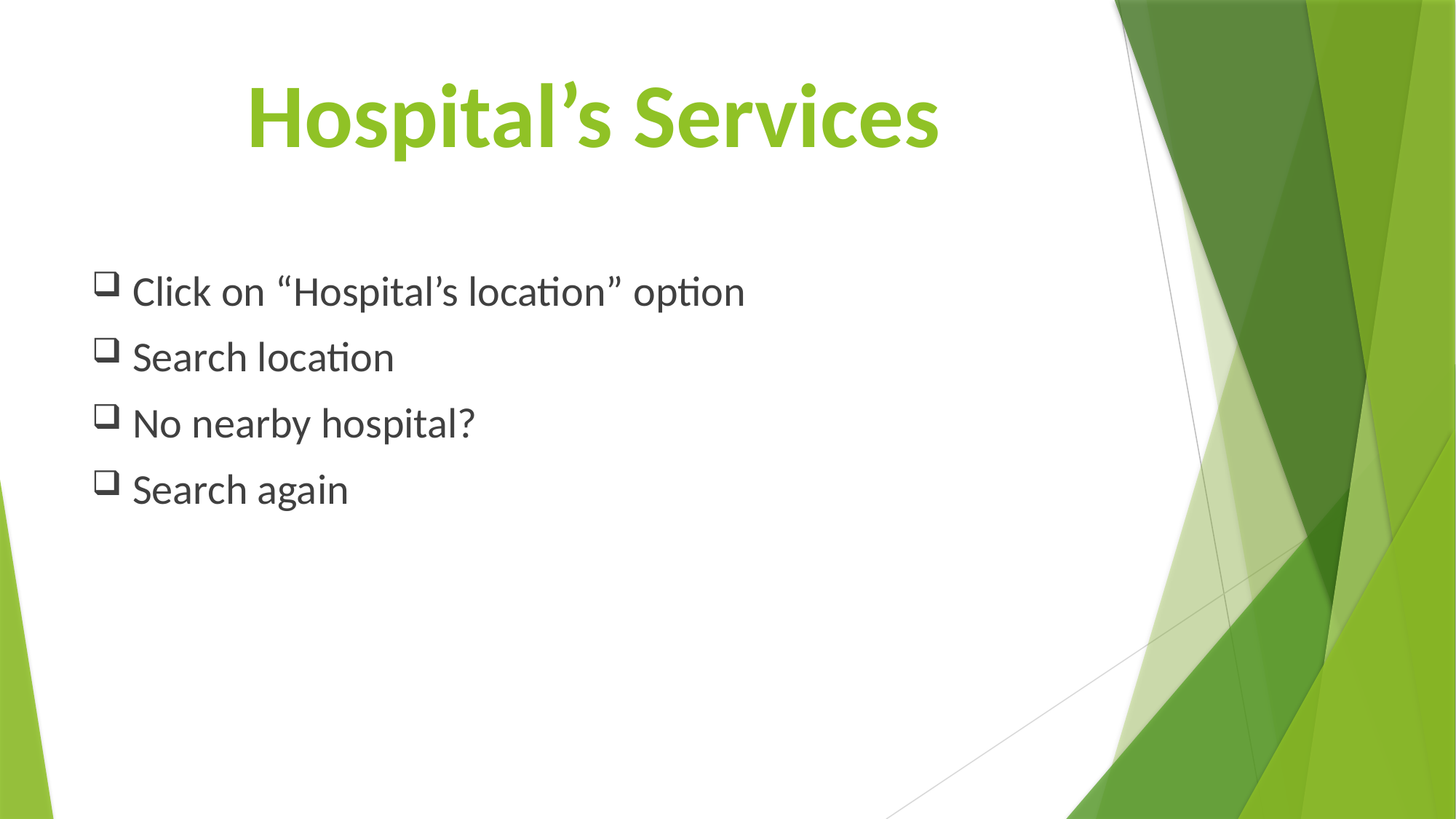

# Hospital’s Services
Click on “Hospital’s location” option
Search location
No nearby hospital?
Search again